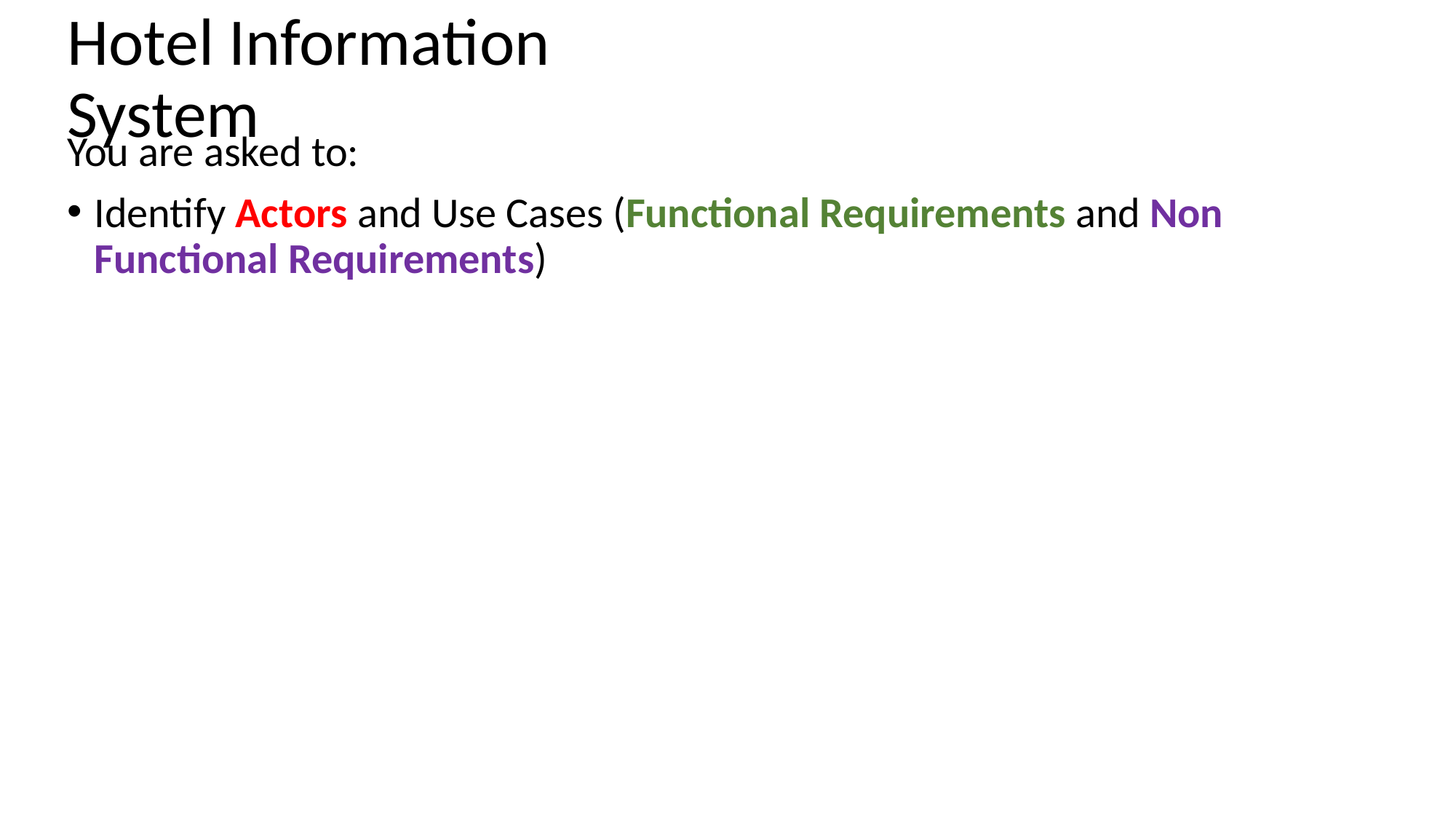

# Hotel Information System
You are asked to:
Identify Actors and Use Cases (Functional Requirements and Non Functional Requirements)